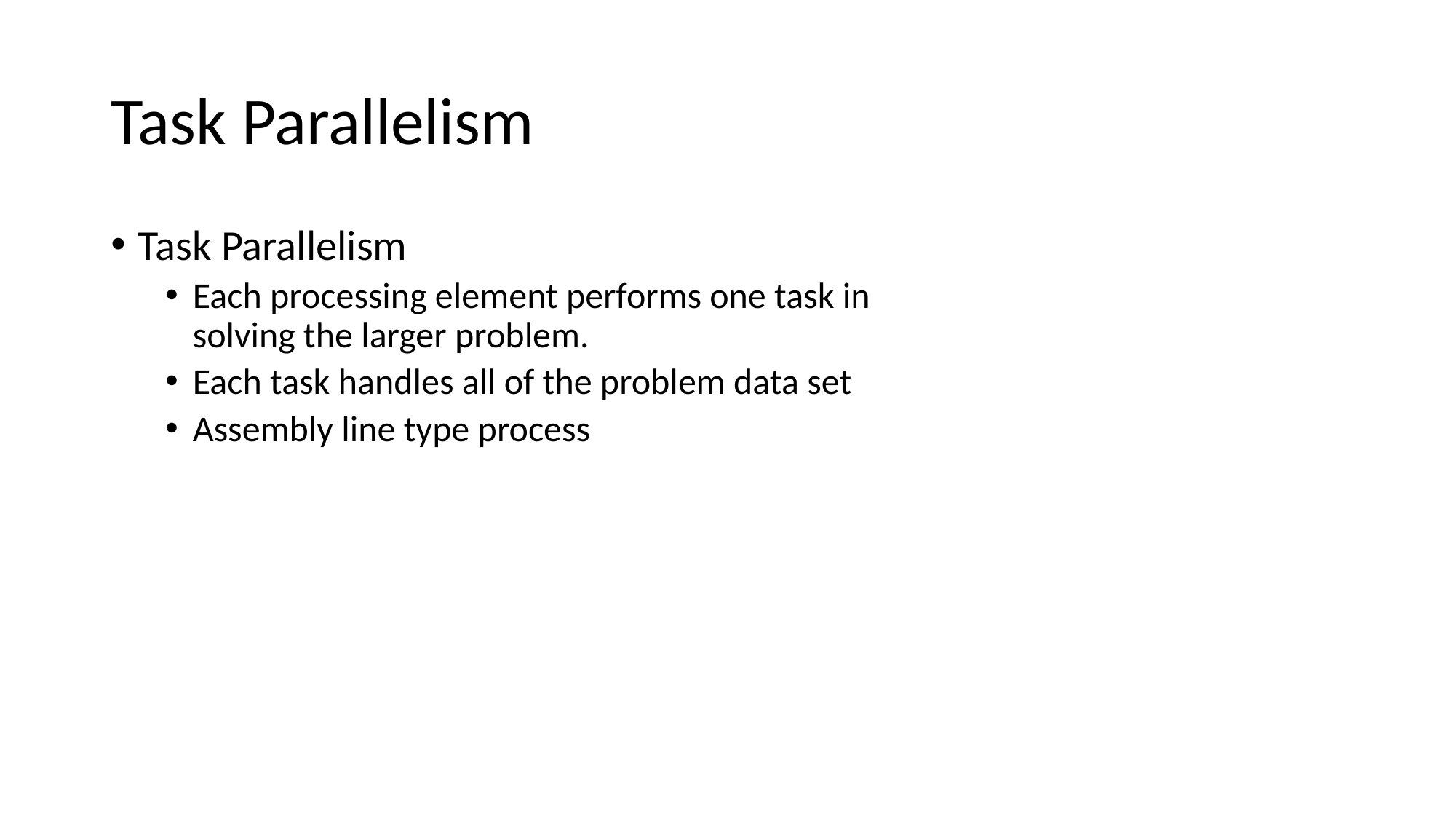

# Task Parallelism
Task Parallelism
Each processing element performs one task in solving the larger problem.
Each task handles all of the problem data set
Assembly line type process